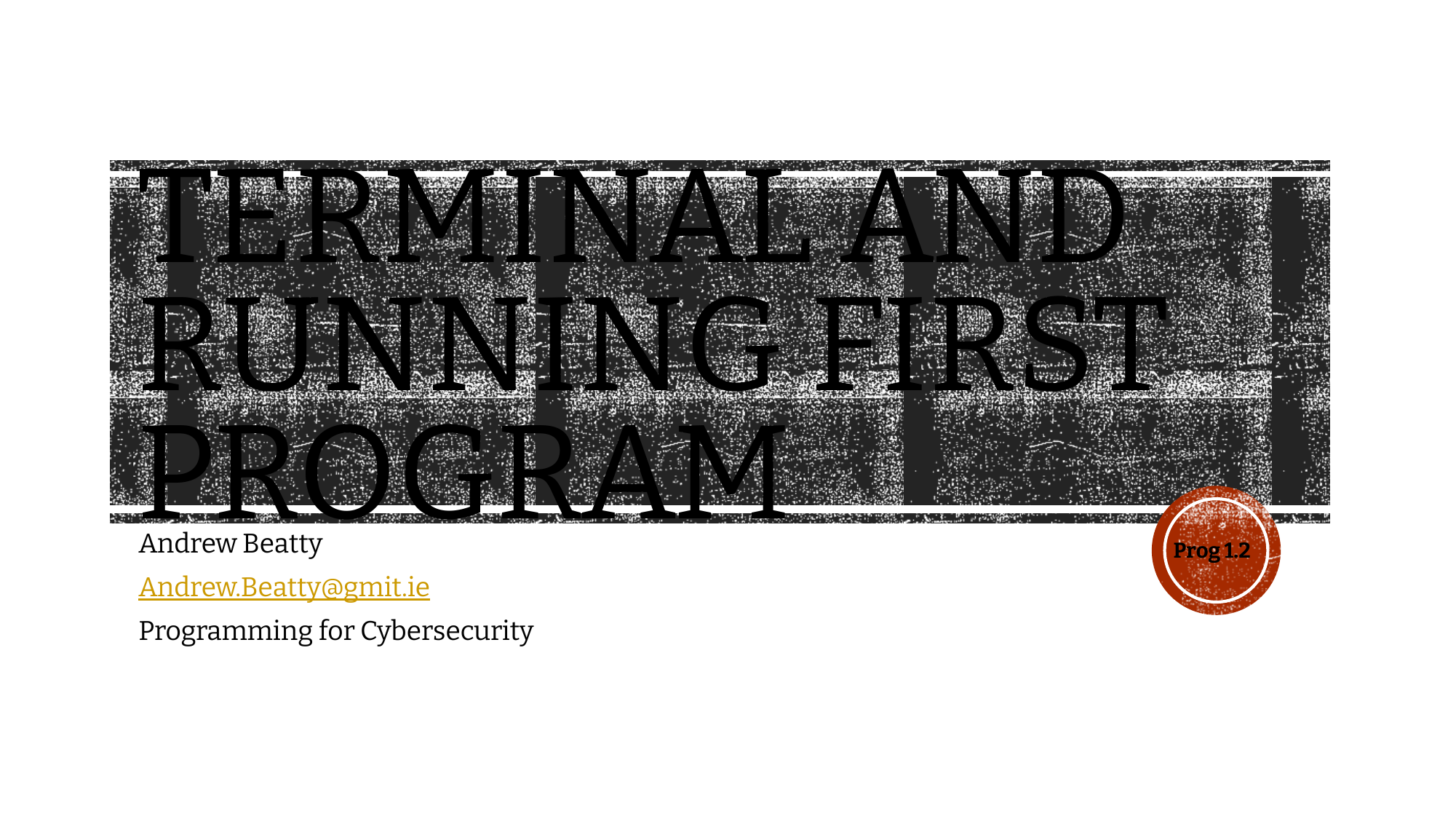

# Terminal and running first program
Andrew Beatty
Andrew.Beatty@gmit.ie
Programming for Cybersecurity
Prog 1.2